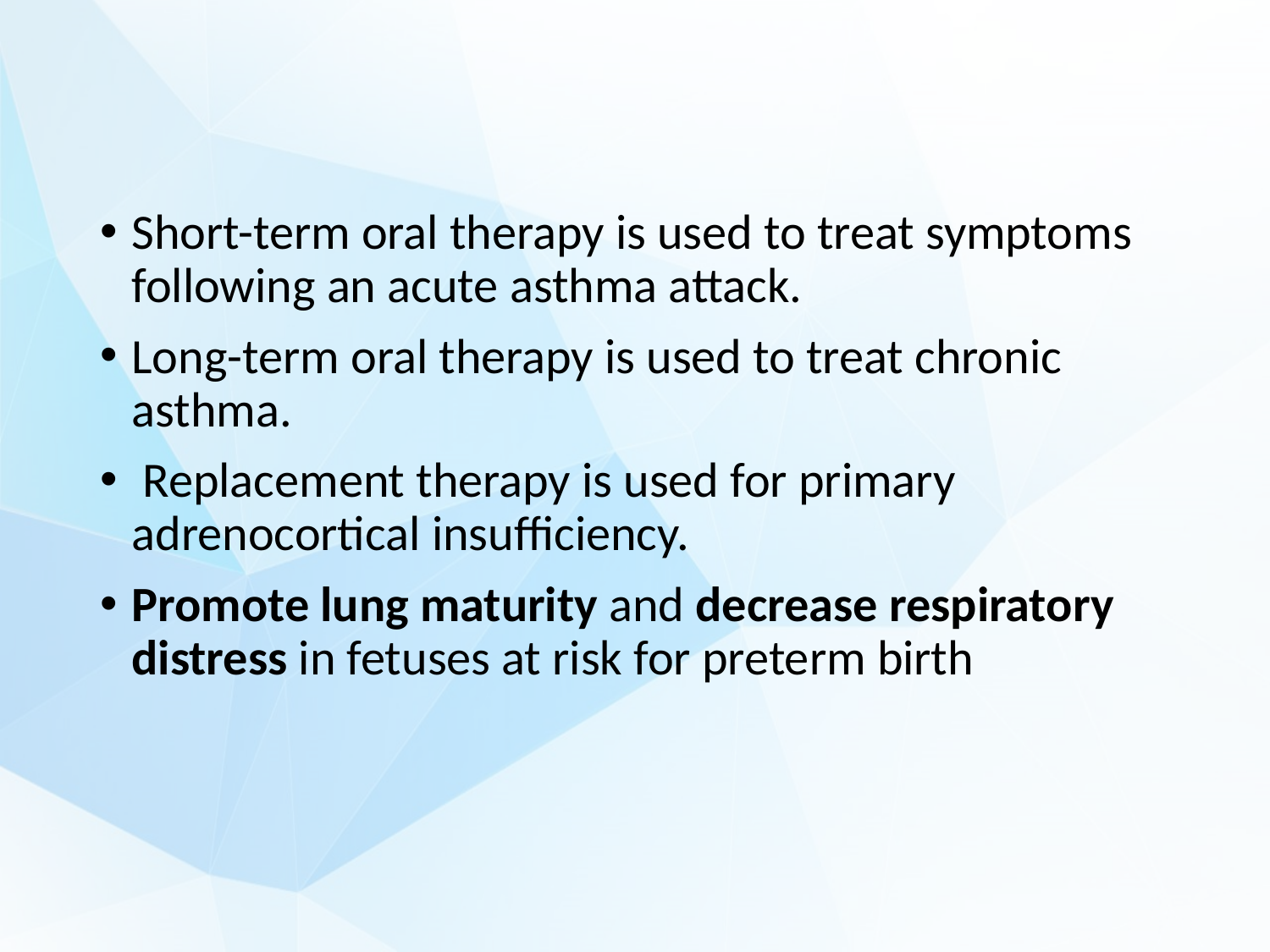

#
Short-term oral therapy is used to treat symptoms following an acute asthma attack.
Long-term oral therapy is used to treat chronic asthma.
 Replacement therapy is used for primary adrenocortical insufficiency.
Promote lung maturity and decrease respiratory distress in fetuses at risk for preterm birth